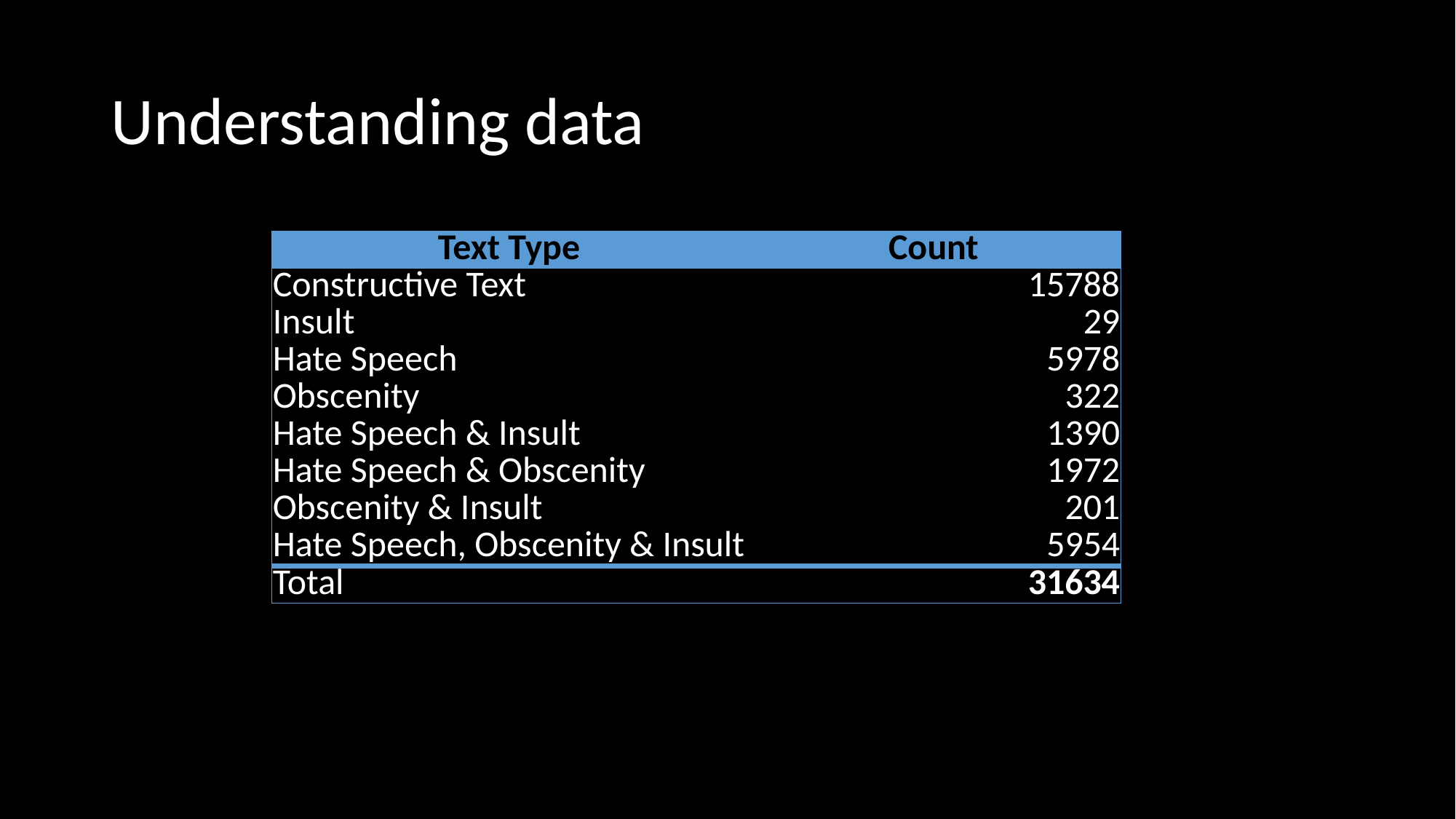

# Understanding data
| Text Type | Count |
| --- | --- |
| Constructive Text | 15788 |
| Insult | 29 |
| Hate Speech | 5978 |
| Obscenity | 322 |
| Hate Speech & Insult | 1390 |
| Hate Speech & Obscenity | 1972 |
| Obscenity & Insult | 201 |
| Hate Speech, Obscenity & Insult | 5954 |
| Total | 31634 |